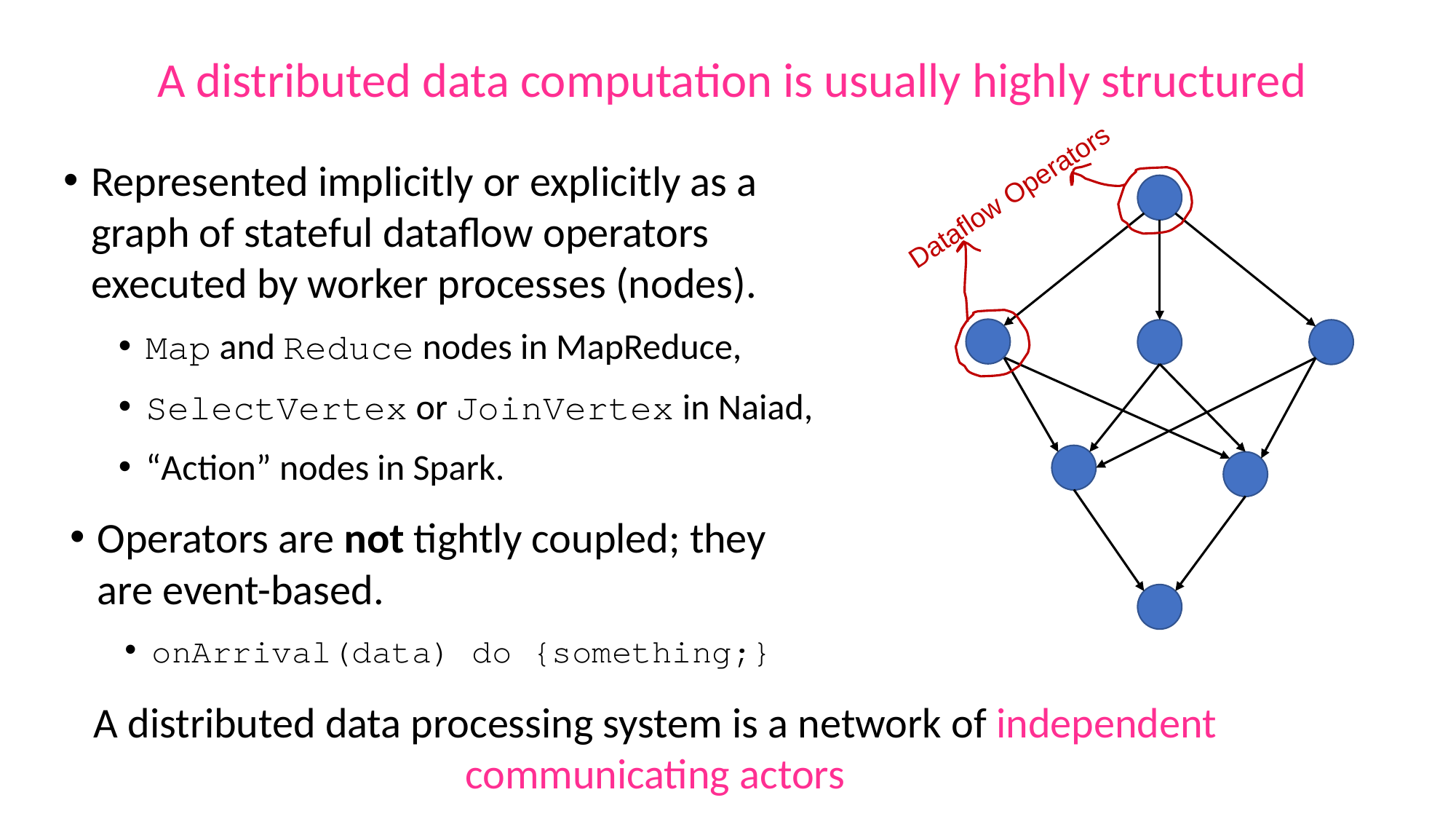

A distributed data computation is usually highly structured
Represented implicitly or explicitly as a graph of stateful dataflow operators executed by worker processes (nodes).
Map and Reduce nodes in MapReduce,
SelectVertex or JoinVertex in Naiad,
“Action” nodes in Spark.

Dataflow Operators

Operators are not tightly coupled; they are event-based.
onArrival(data) do {something;}

A distributed data processing system is a network of independent communicating actors